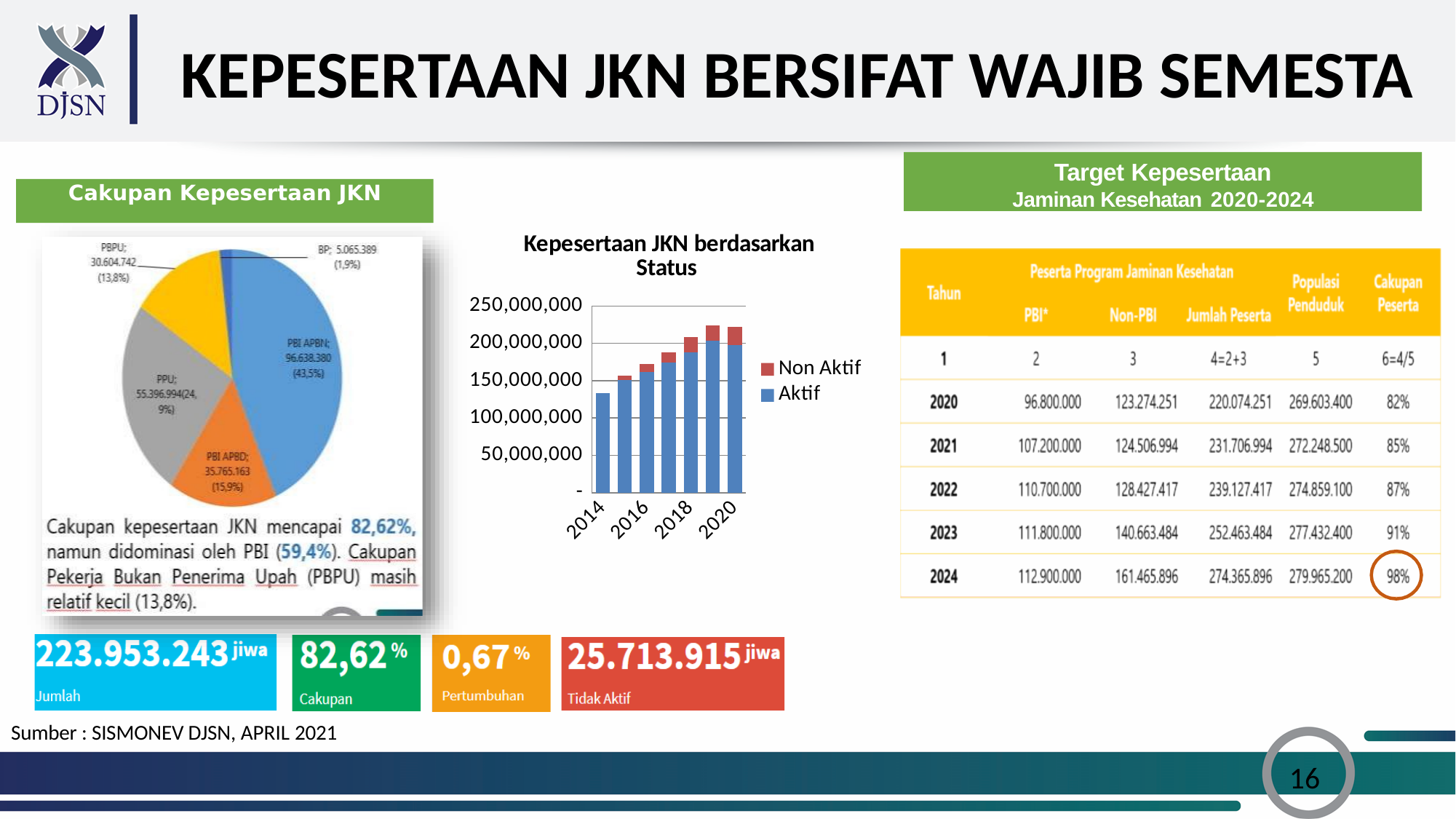

KEPESERTAAN JKN BERSIFAT WAJIB SEMESTA
Target Kepesertaan
Jaminan Kesehatan 2020-2024
Cakupan Kepesertaan JKN
       Cakupan Kepesertaan JKN
Cakupan Kepesertaan JKN

### Chart: Kepesertaan JKN berdasarkan Status

| Category | Aktif  | Non Aktif  |
|---|---|---|
| 2014 | 133423653.0 | 0.0 |
| 2015 | 150842683.0 | 5947604.0 |
| 2016 | 161712466.0 | 10226788.0 |
| 2017 | 174674144.0 | 13308805.0 |
| 2018 | 188422621.0 | 19631578.0 |
| 2019 | 203959893.0 | 20189126.0 |
| 2020 | 197870631.0 | 24591275.0 |

Sumber : SISMONEV DJSN, APRIL 2021
16